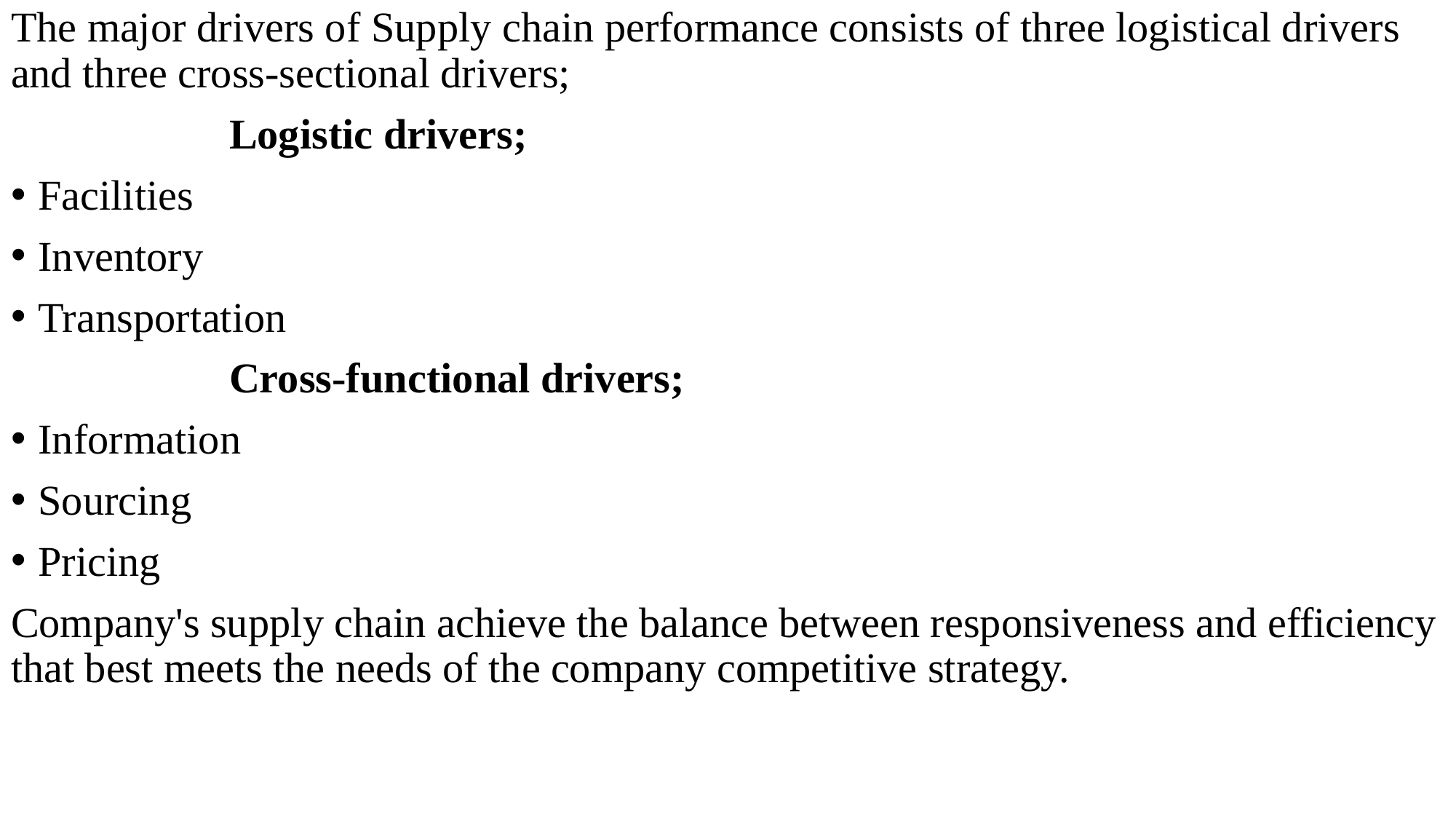

The major drivers of Supply chain performance consists of three logistical drivers and three cross-sectional drivers;
		Logistic drivers;
Facilities
Inventory
Transportation
		Cross-functional drivers;
Information
Sourcing
Pricing
Company's supply chain achieve the balance between responsiveness and efficiency that best meets the needs of the company competitive strategy.